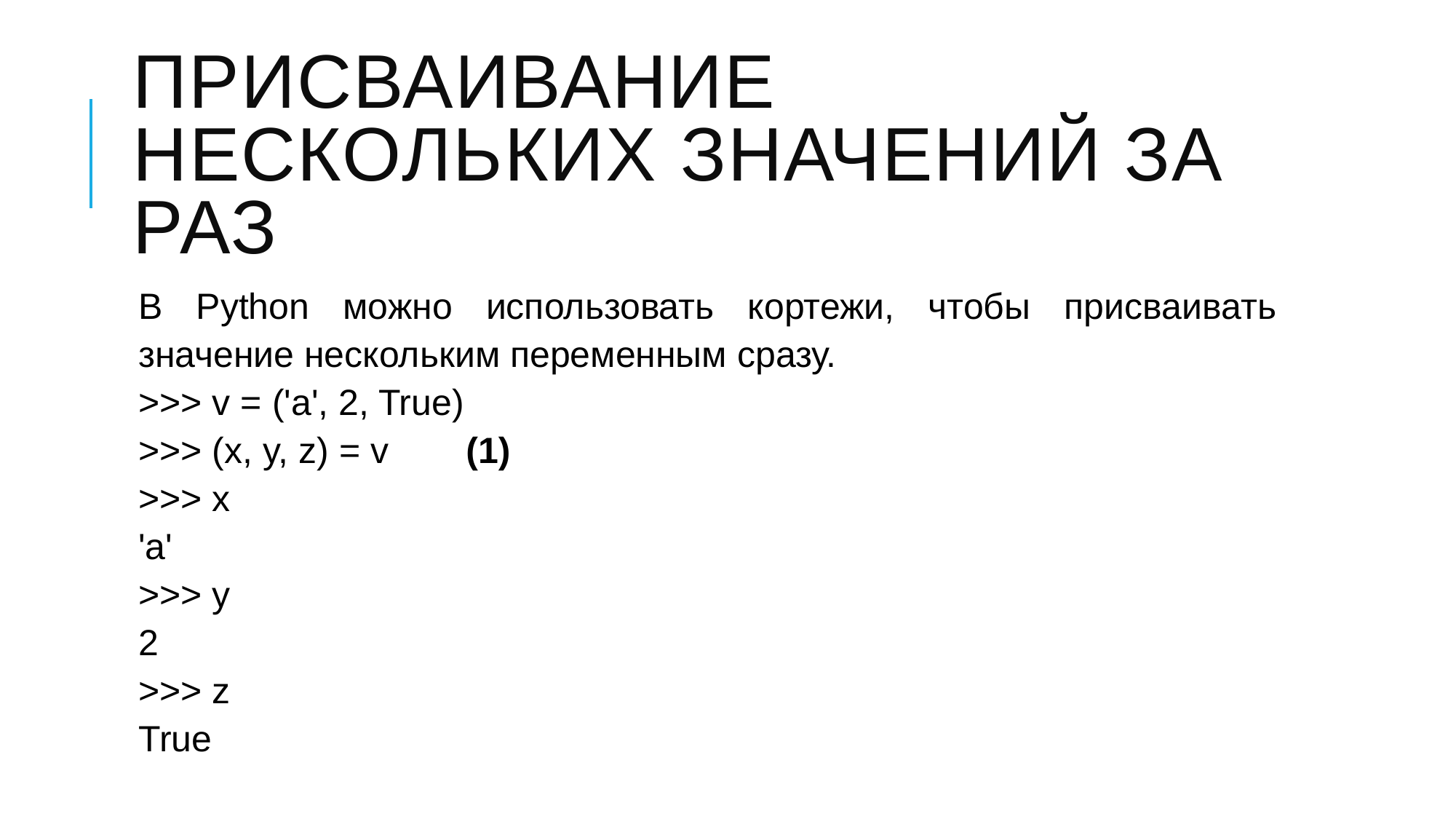

# ПРИСВАИВАНИЕ НЕСКОЛЬКИХ ЗНАЧЕНИЙ ЗА РАЗ
В Python можно использовать кортежи, чтобы присваивать значение нескольким переменным сразу.
>>> v = ('a', 2, True)
>>> (x, y, z) = v       	(1)
>>> x
'a'
>>> y
2
>>> z
True